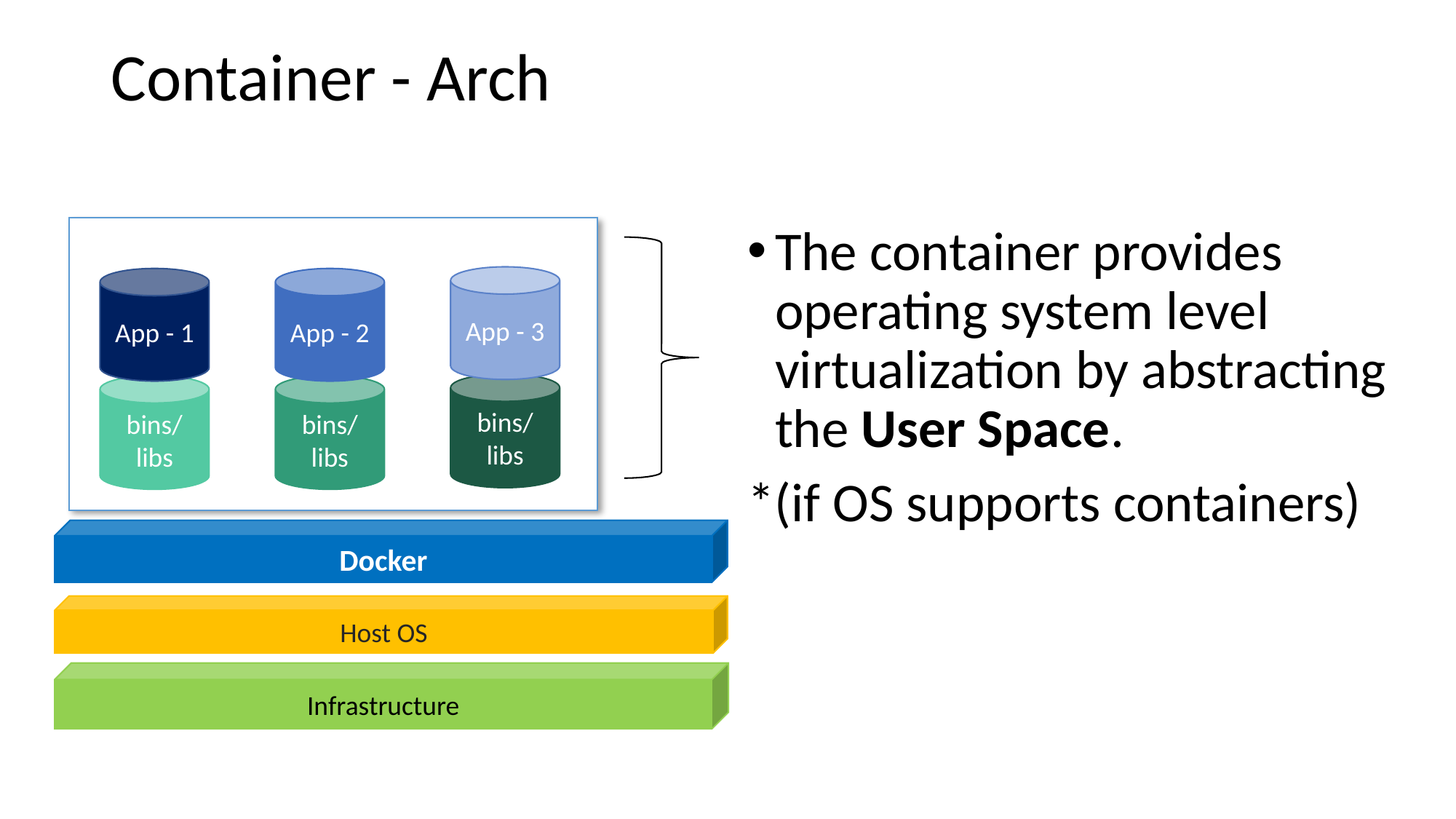

# Container - Arch

The container provides operating system level virtualization by abstracting the User Space.
*(if OS supports containers)

App - 3
App - 1
App - 2
bins/
libs
bins/
libs
bins/
libs
Docker
Host OS
Infrastructure